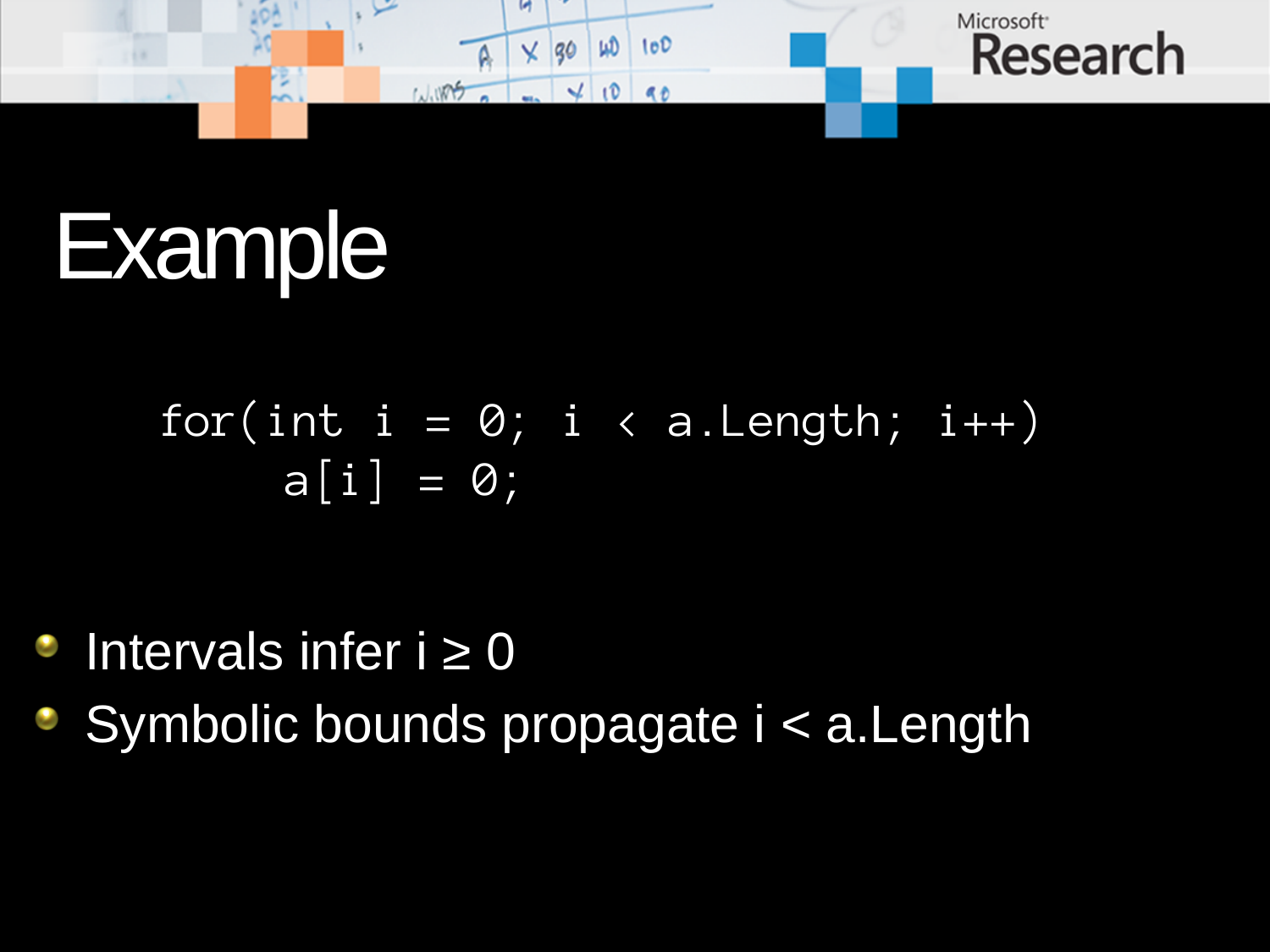

# Example
for(int i = 0; i < a.Length; i++)
	a[i] = 0;
Intervals infer i ≥ 0
Symbolic bounds propagate i < a.Length